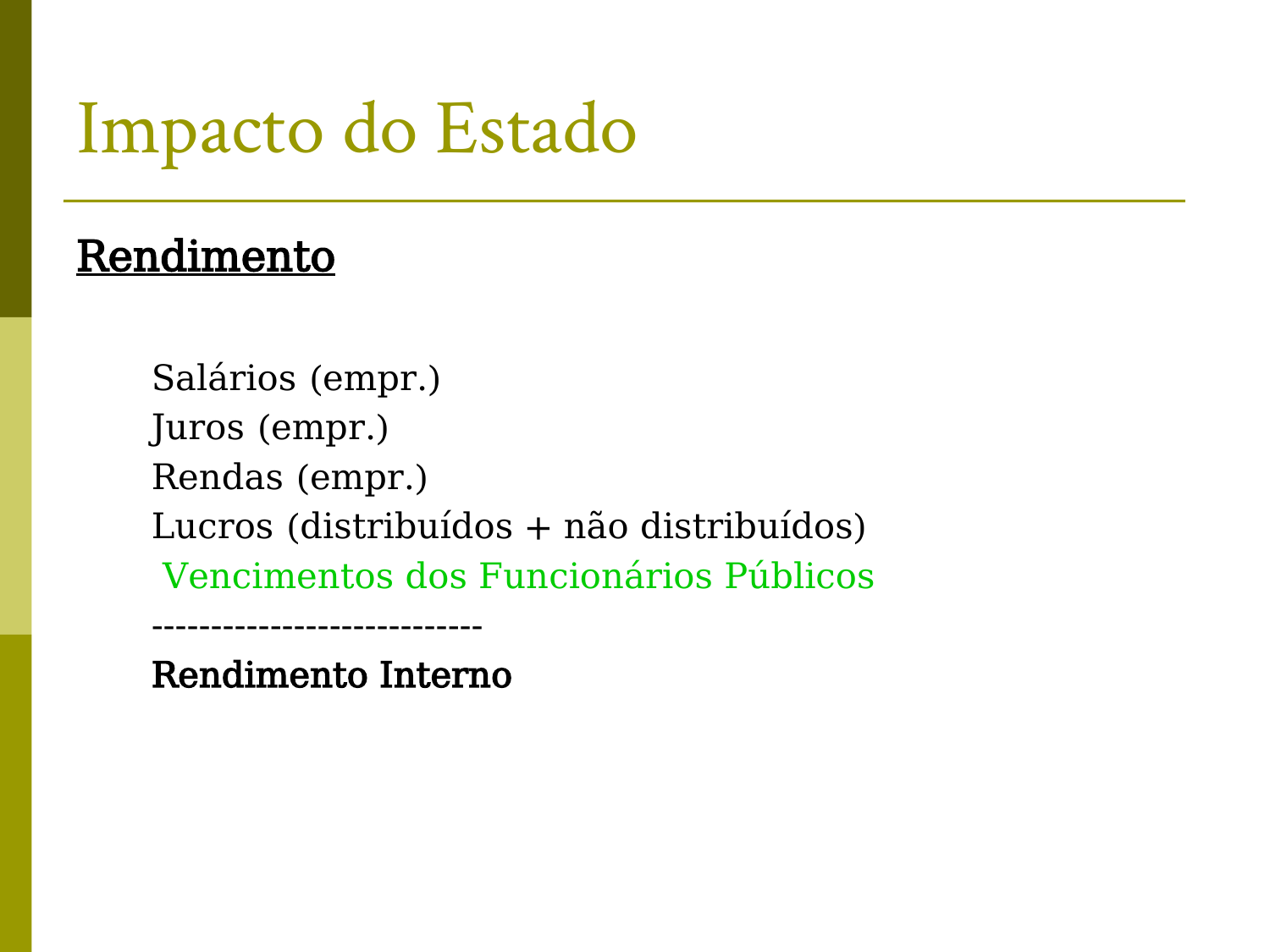

# Impacto do Estado
Rendimento

Salários (empr.)
Juros (empr.)
Rendas (empr.)
Lucros (distribuídos + não distribuídos)
 Vencimentos dos Funcionários Públicos
----------------------------
Rendimento Interno